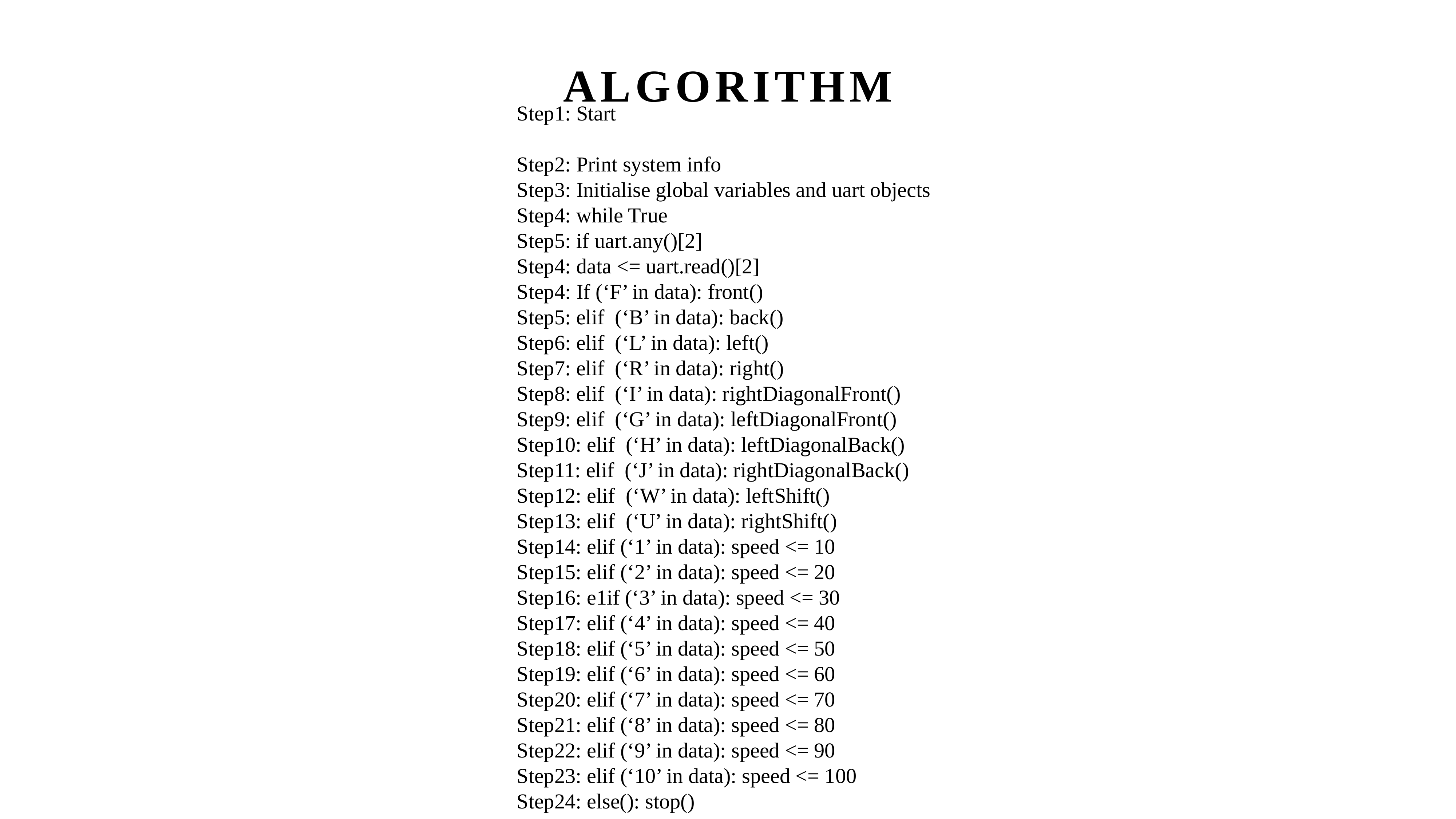

Algorithm
Step1: Start
Step2: Print system info
Step3: Initialise global variables and uart objects
Step4: while True
Step5: if uart.any()[2]
Step4: data <= uart.read()[2]
Step4: If (‘F’ in data): front()
Step5: elif  (‘B’ in data): back()
Step6: elif  (‘L’ in data): left()
Step7: elif  (‘R’ in data): right()
Step8: elif  (‘I’ in data): rightDiagonalFront()
Step9: elif  (‘G’ in data): leftDiagonalFront()
Step10: elif  (‘H’ in data): leftDiagonalBack()
Step11: elif  (‘J’ in data): rightDiagonalBack()
Step12: elif  (‘W’ in data): leftShift()
Step13: elif  (‘U’ in data): rightShift()
Step14: elif (‘1’ in data): speed <= 10
Step15: elif (‘2’ in data): speed <= 20
Step16: e1if (‘3’ in data): speed <= 30
Step17: elif (‘4’ in data): speed <= 40
Step18: elif (‘5’ in data): speed <= 50
Step19: elif (‘6’ in data): speed <= 60
Step20: elif (‘7’ in data): speed <= 70
Step21: elif (‘8’ in data): speed <= 80
Step22: elif (‘9’ in data): speed <= 90
Step23: elif (‘10’ in data): speed <= 100
Step24: else(): stop()